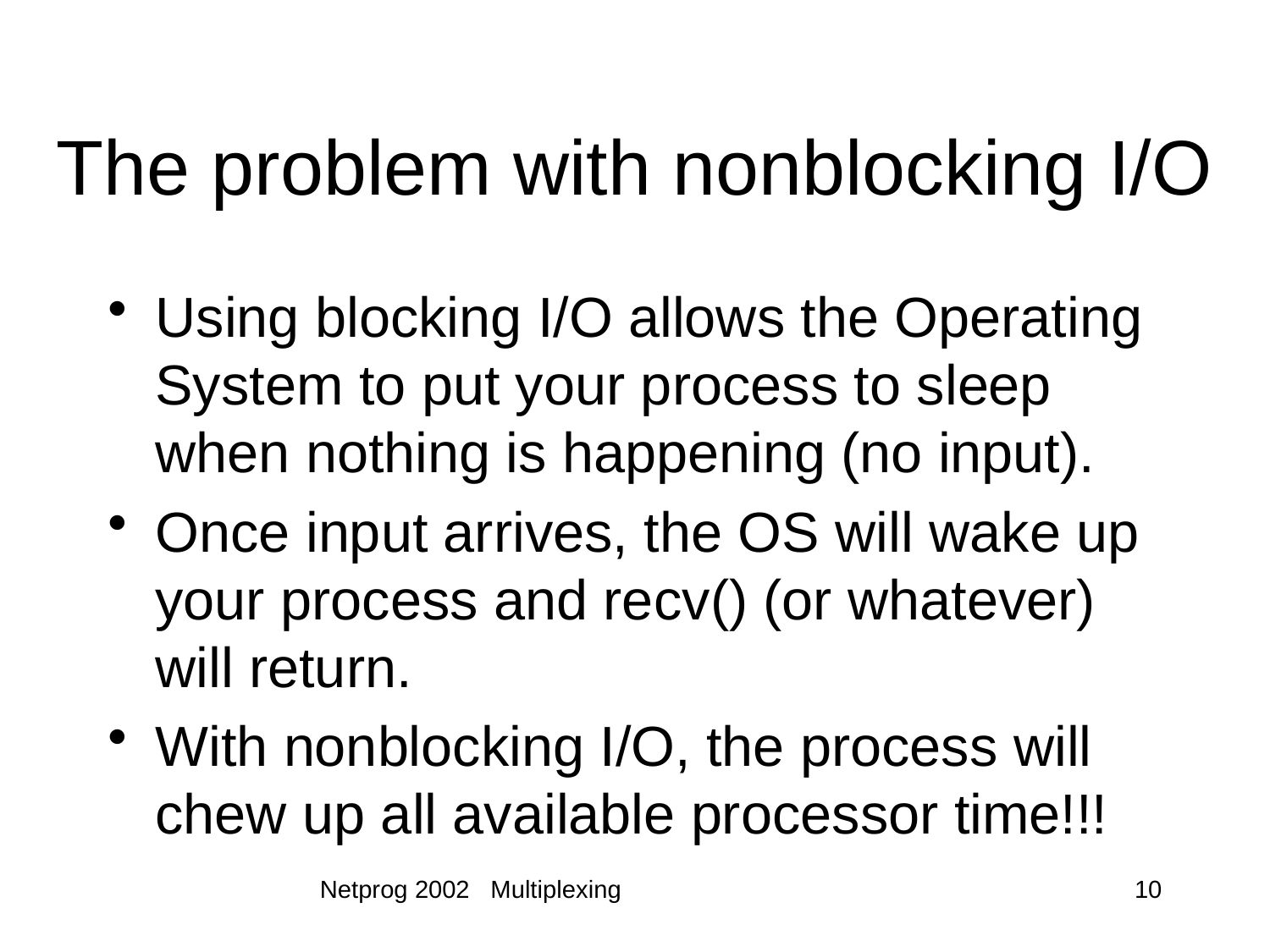

# The problem with nonblocking I/O
Using blocking I/O allows the Operating System to put your process to sleep when nothing is happening (no input).
Once input arrives, the OS will wake up your process and recv() (or whatever) will return.
With nonblocking I/O, the process will chew up all available processor time!!!
Netprog 2002   Multiplexing
10